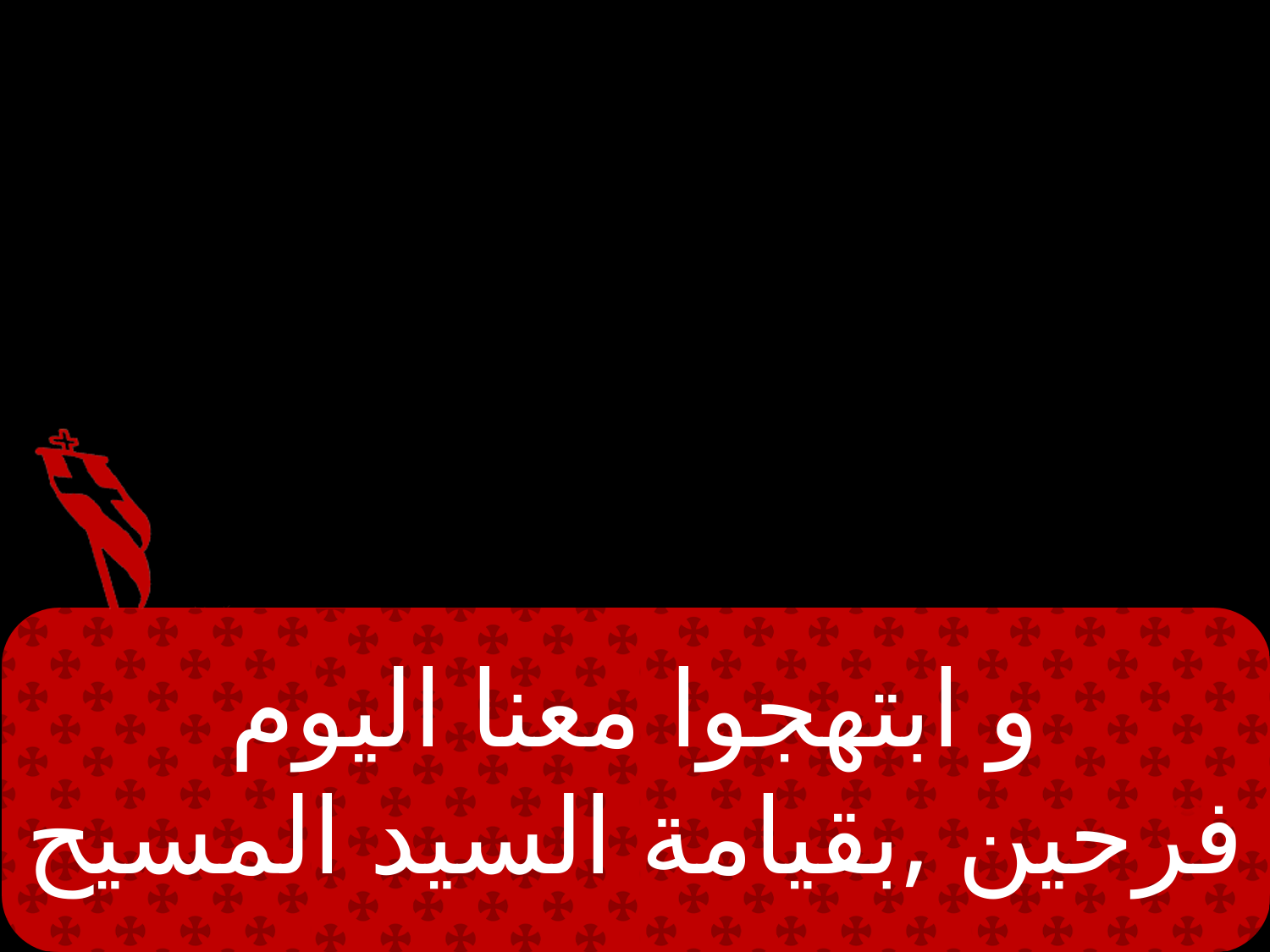

و ابتهجوا معنا اليوم فرحين ,بقيامة السيد المسيح